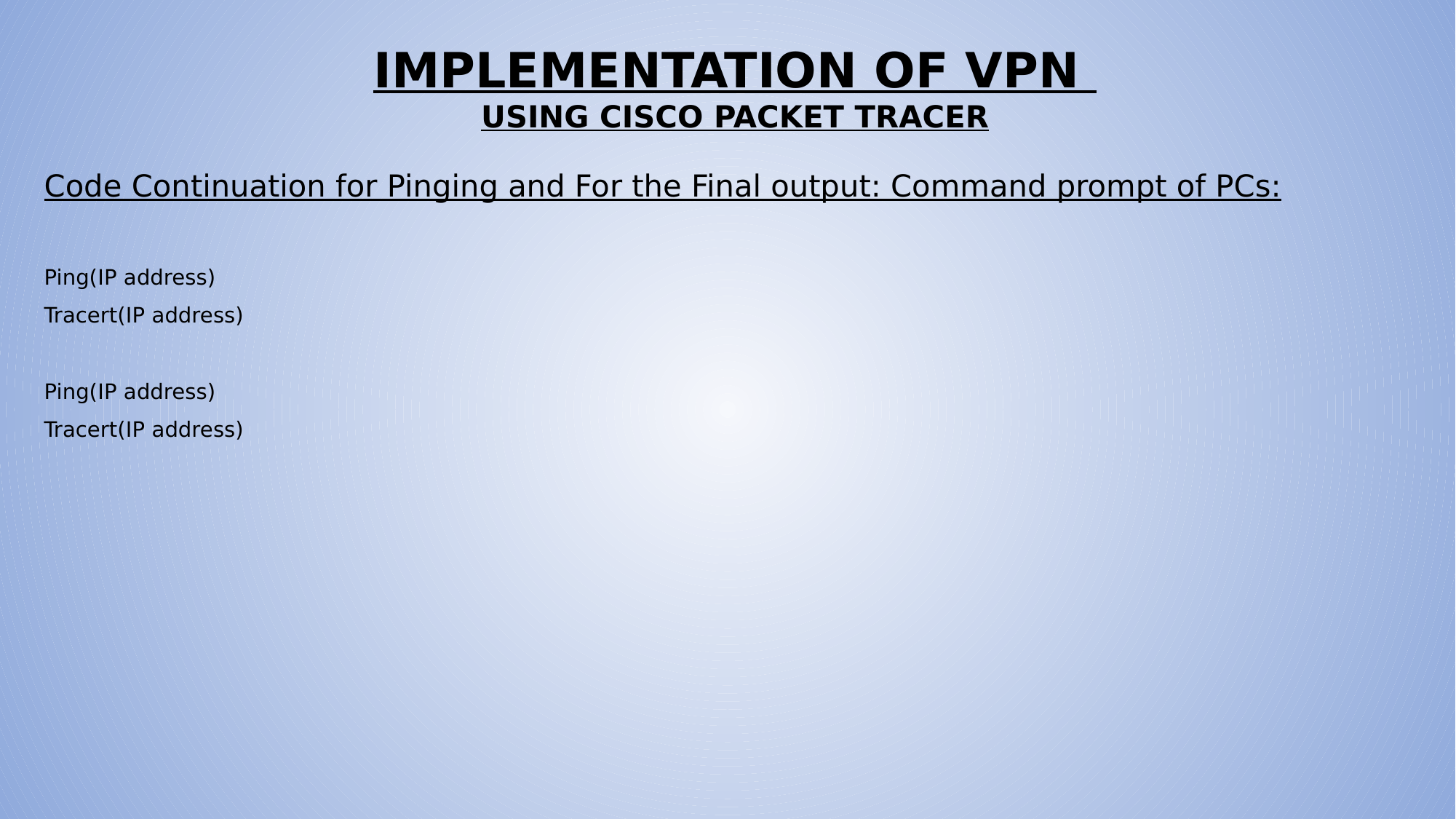

# IMPLEMENTATION OF VPN USING CISCO PACKET TRACER
Code Continuation for Pinging and For the Final output: Command prompt of PCs:

Ping(IP address)
Tracert(IP address)

Ping(IP address)
Tracert(IP address)